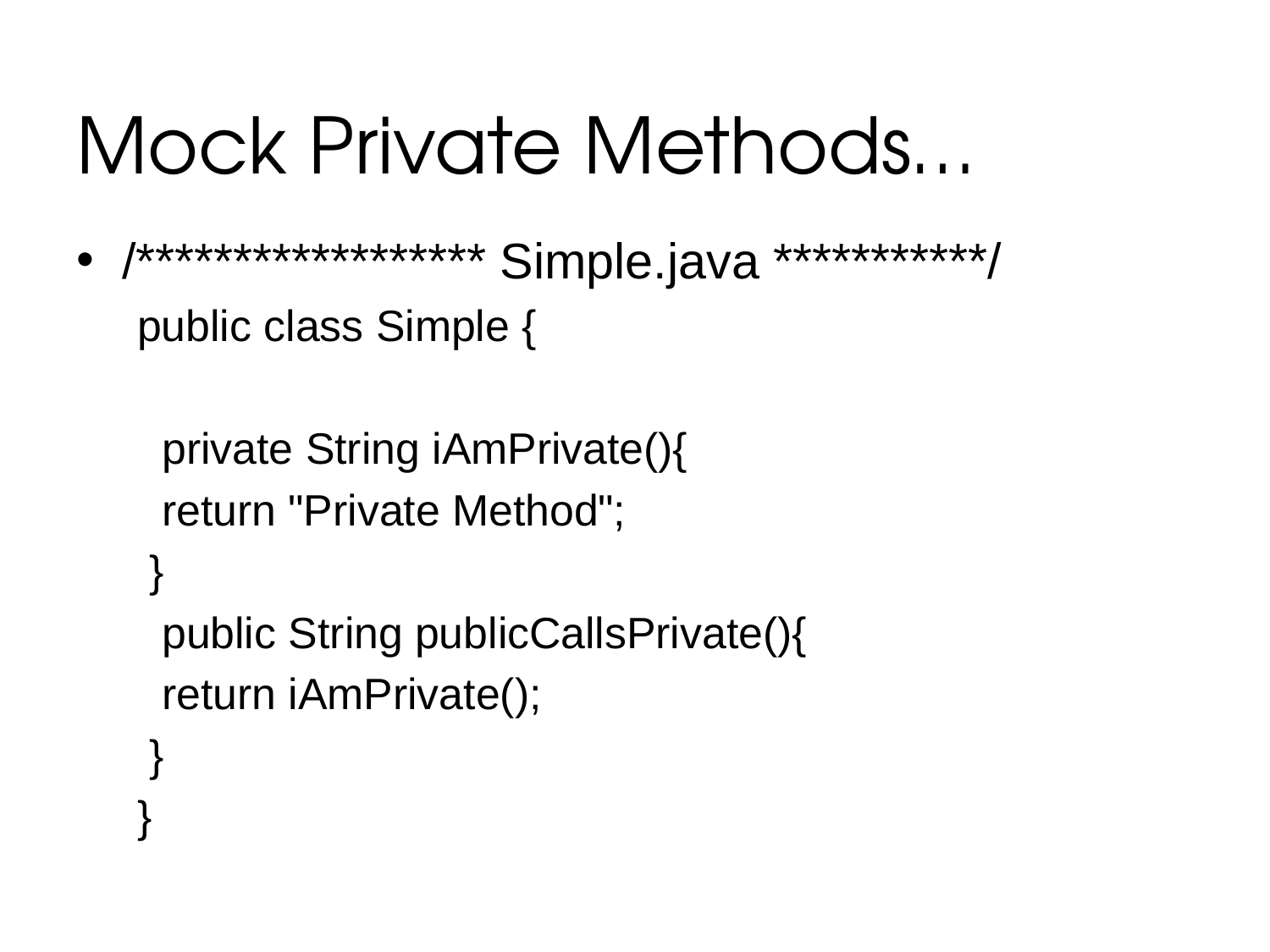

# Mock Private Methods…
/****************** Simple.java ***********/
public class Simple {

  private String iAmPrivate(){
  return "Private Method";
 }
  public String publicCallsPrivate(){
  return iAmPrivate();
 }
}